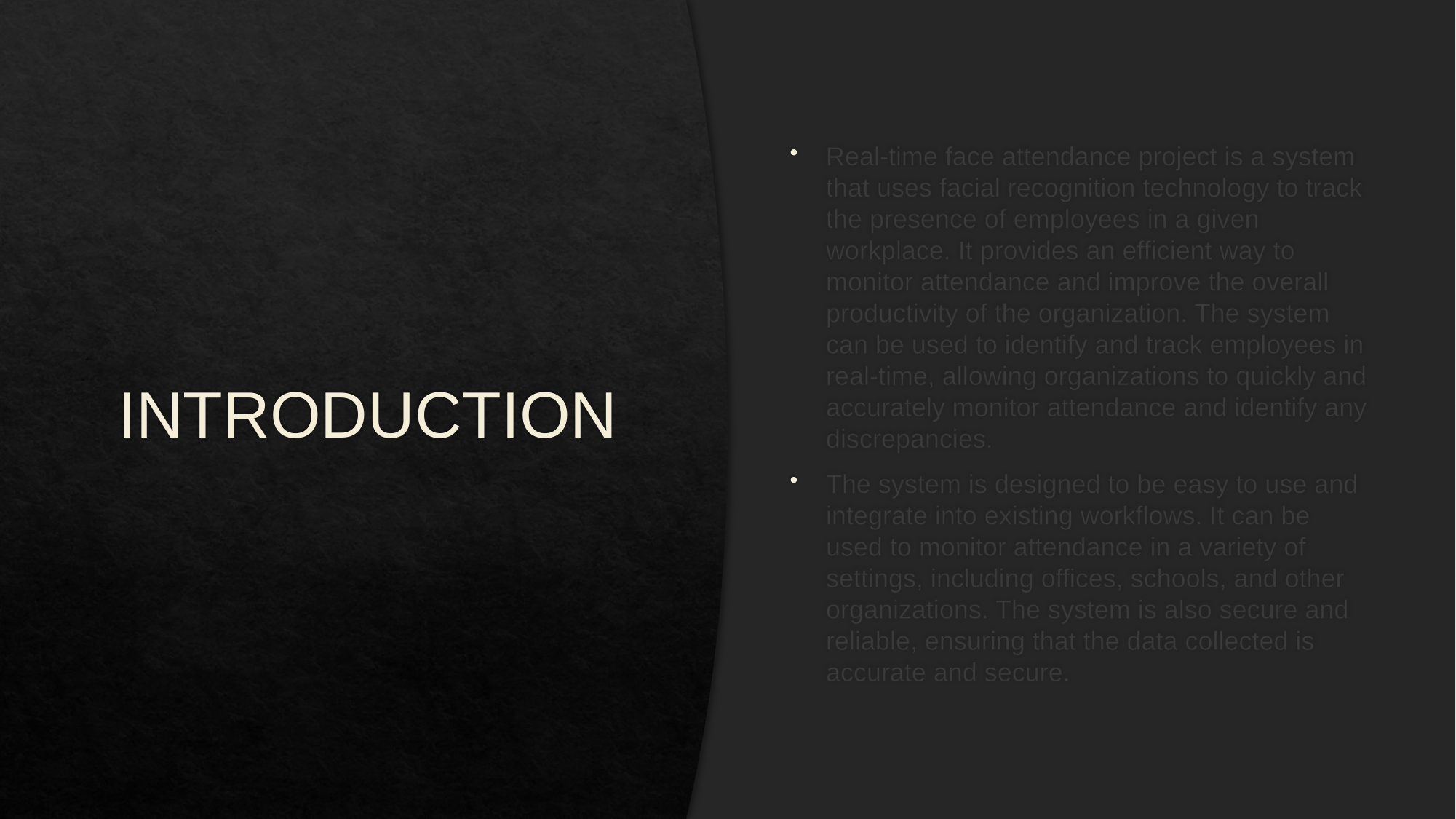

# INTRODUCTION
Real-time face attendance project is a system that uses facial recognition technology to track the presence of employees in a given workplace. It provides an efficient way to monitor attendance and improve the overall productivity of the organization. The system can be used to identify and track employees in real-time, allowing organizations to quickly and accurately monitor attendance and identify any discrepancies.
The system is designed to be easy to use and integrate into existing workflows. It can be used to monitor attendance in a variety of settings, including offices, schools, and other organizations. The system is also secure and reliable, ensuring that the data collected is accurate and secure.